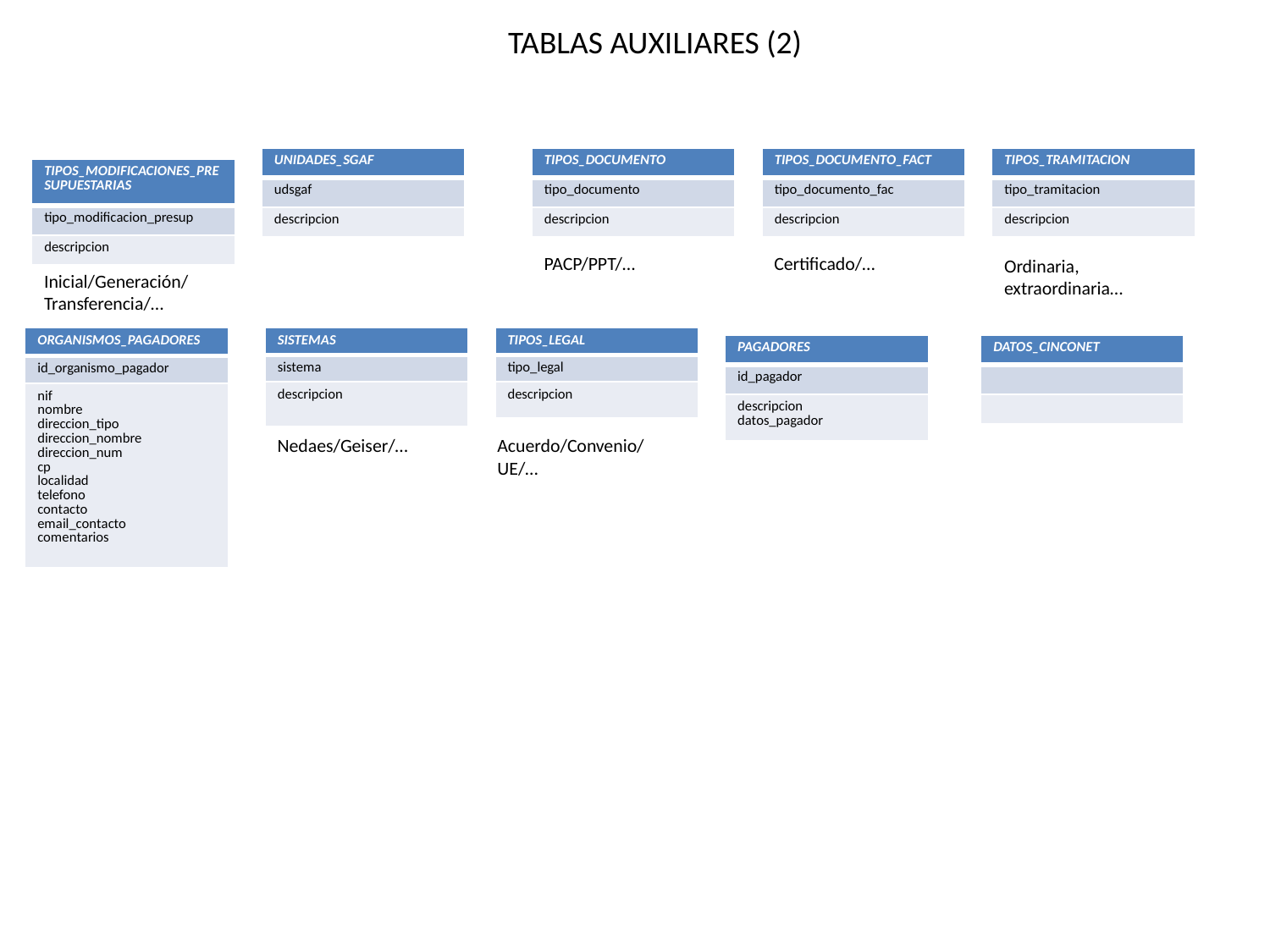

TABLAS AUXILIARES (2)
| UNIDADES\_SGAF |
| --- |
| udsgaf |
| descripcion |
| TIPOS\_DOCUMENTO |
| --- |
| tipo\_documento |
| descripcion |
| TIPOS\_DOCUMENTO\_FACT |
| --- |
| tipo\_documento\_fac |
| descripcion |
| TIPOS\_TRAMITACION |
| --- |
| tipo\_tramitacion |
| descripcion |
| TIPOS\_MODIFICACIONES\_PRESUPUESTARIAS |
| --- |
| tipo\_modificacion\_presup |
| descripcion |
PACP/PPT/…
Certificado/…
Ordinaria, extraordinaria…
Inicial/Generación/Transferencia/…
| ORGANISMOS\_PAGADORES |
| --- |
| id\_organismo\_pagador |
| nif nombre direccion\_tipo direccion\_nombre direccion\_num cp localidad telefono contacto email\_contacto comentarios |
| SISTEMAS |
| --- |
| sistema |
| descripcion |
| TIPOS\_LEGAL |
| --- |
| tipo\_legal |
| descripcion |
| PAGADORES |
| --- |
| id\_pagador |
| descripcion datos\_pagador |
| DATOS\_CINCONET |
| --- |
|  |
|  |
Nedaes/Geiser/…
Acuerdo/Convenio/UE/…